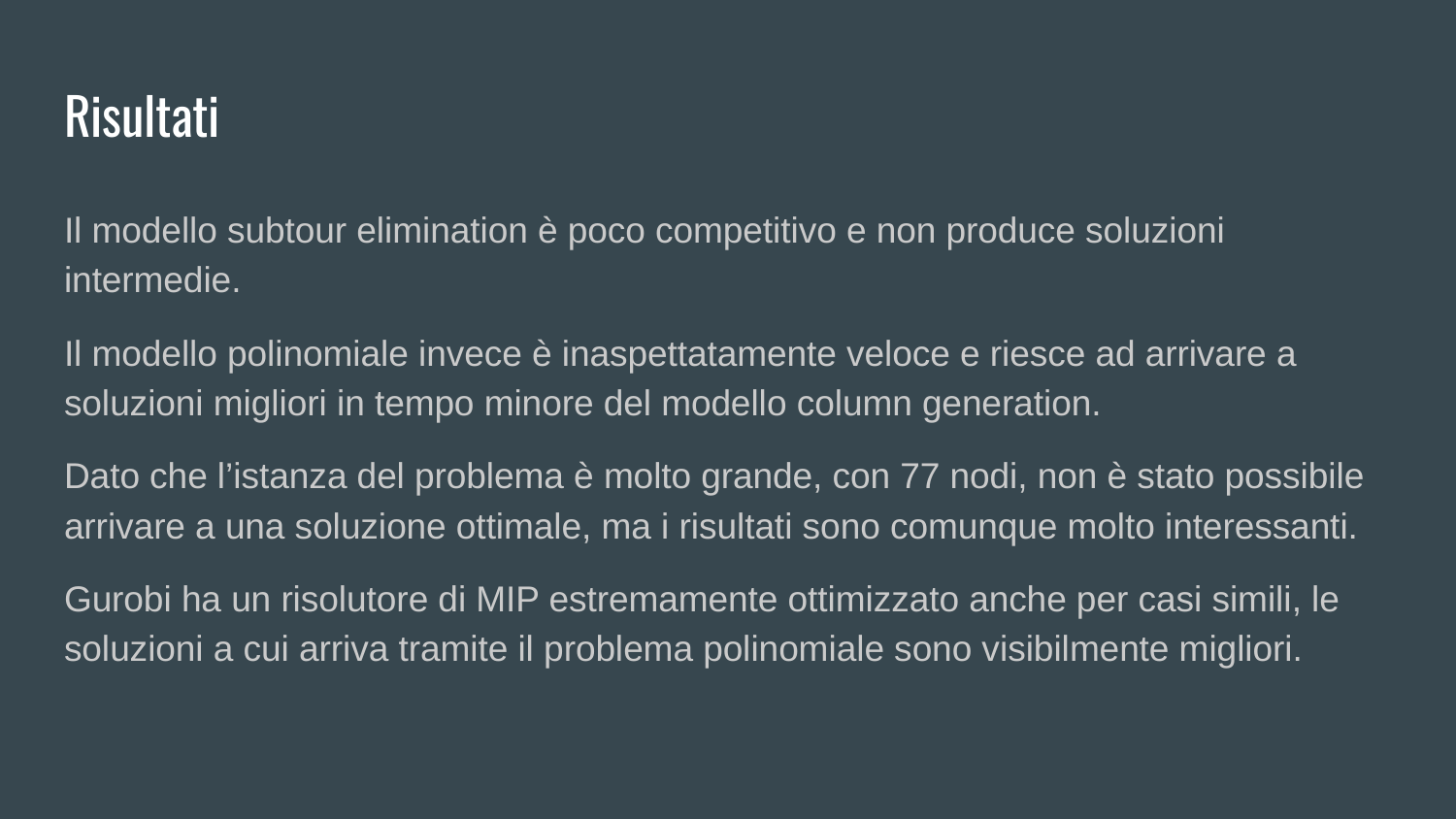

# Risultati
Il modello subtour elimination è poco competitivo e non produce soluzioni intermedie.
Il modello polinomiale invece è inaspettatamente veloce e riesce ad arrivare a soluzioni migliori in tempo minore del modello column generation.
Dato che l’istanza del problema è molto grande, con 77 nodi, non è stato possibile arrivare a una soluzione ottimale, ma i risultati sono comunque molto interessanti.
Gurobi ha un risolutore di MIP estremamente ottimizzato anche per casi simili, le soluzioni a cui arriva tramite il problema polinomiale sono visibilmente migliori.